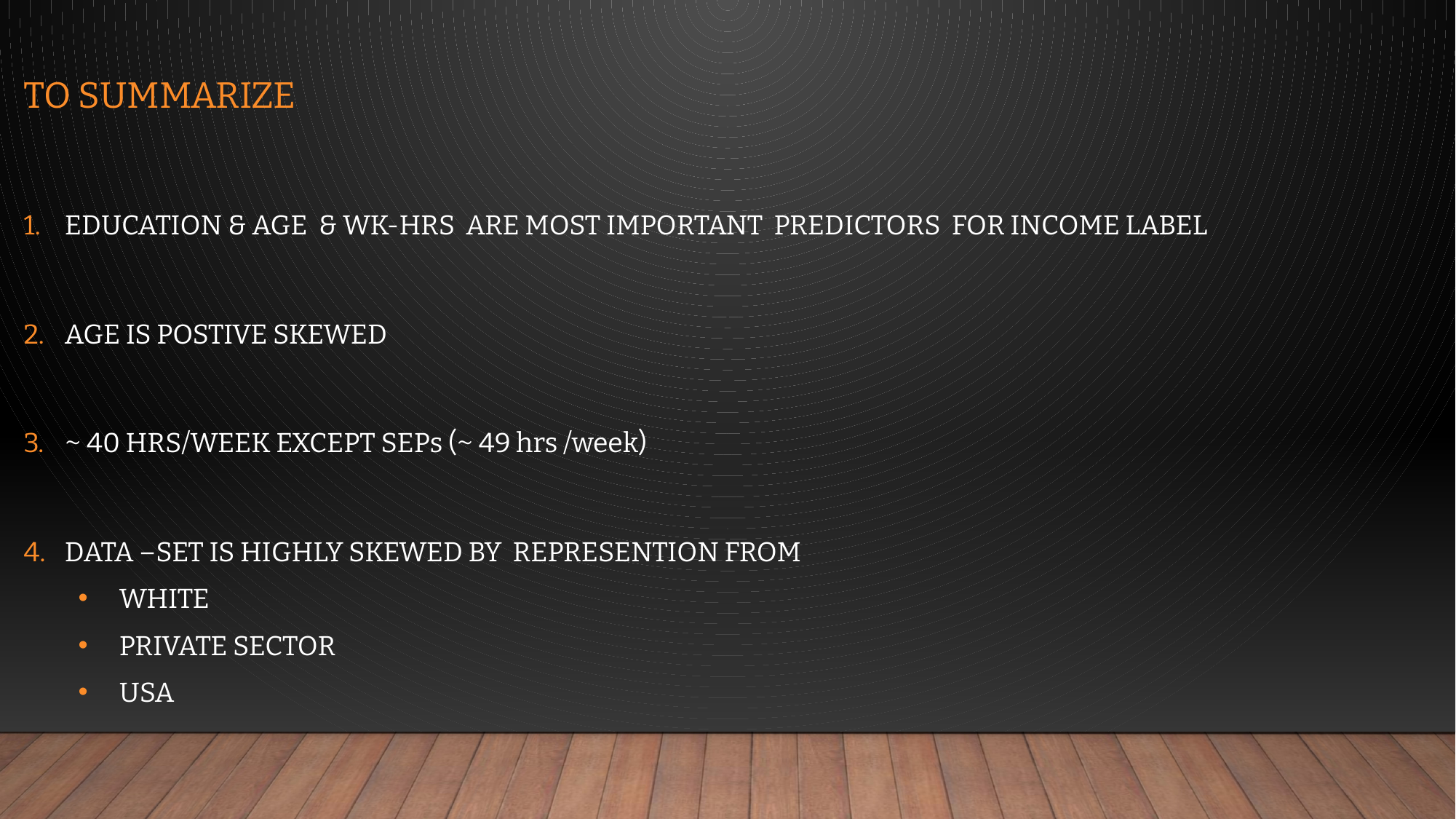

# TO SUMMARIZE
EDUCATION & AGE  & WK-HRS  ARE MOST IMPORTANT  PREDICTORS  FOR INCOME LABEL

AGE IS POSTIVE SKEWED

~ 40 HRS/WEEK EXCEPT SEPs (~ 49 hrs /week)

DATA –SET IS HIGHLY SKEWED BY  REPRESENTION FROM
WHITE
PRIVATE SECTOR
USA